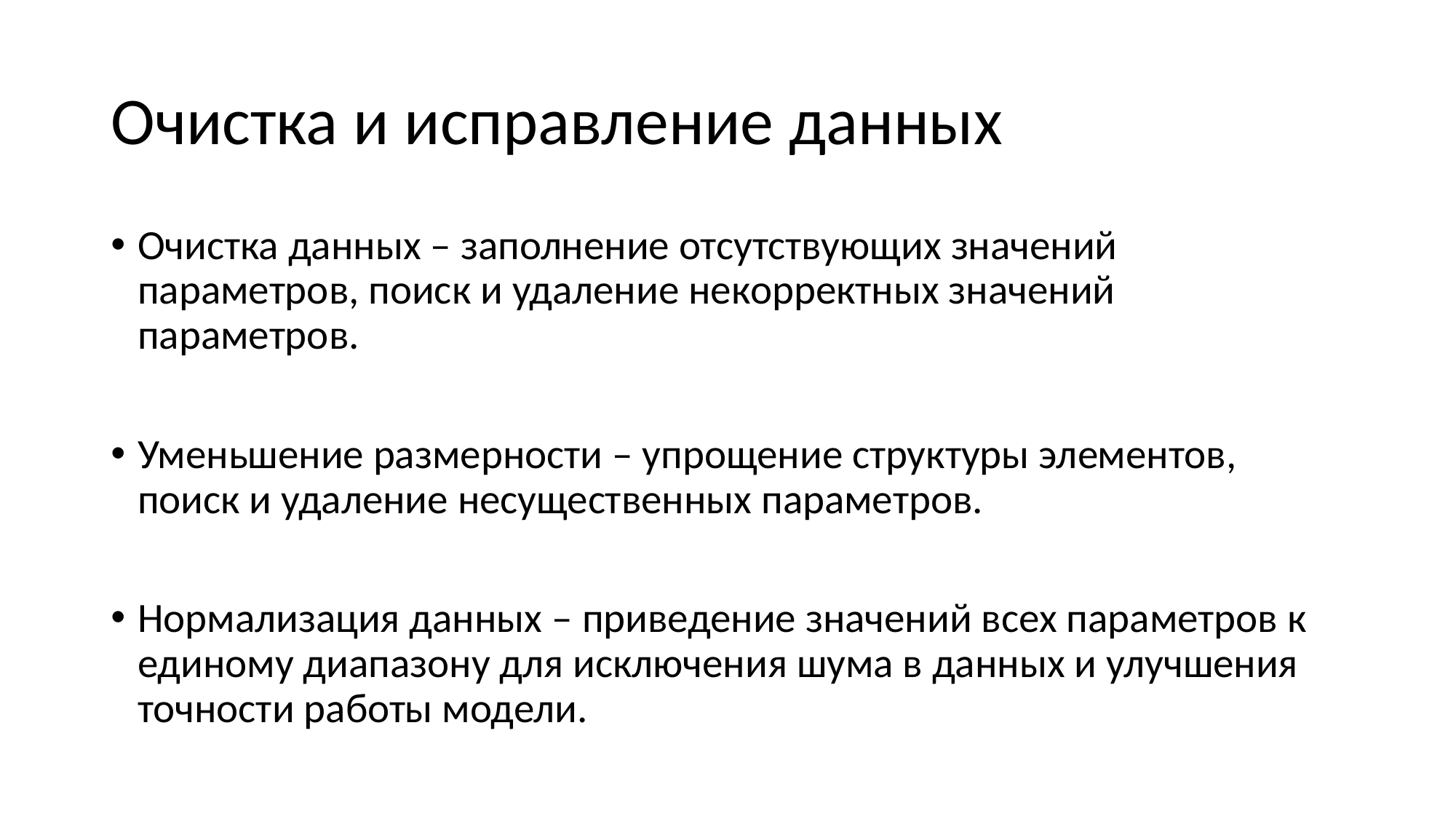

# Очистка и исправление данных
Очистка данных – заполнение отсутствующих значений параметров, поиск и удаление некорректных значений параметров.

Уменьшение размерности – упрощение структуры элементов, поиск и удаление несущественных параметров.

Нормализация данных – приведение значений всех параметров к единому диапазону для исключения шума в данных и улучшения точности работы модели.